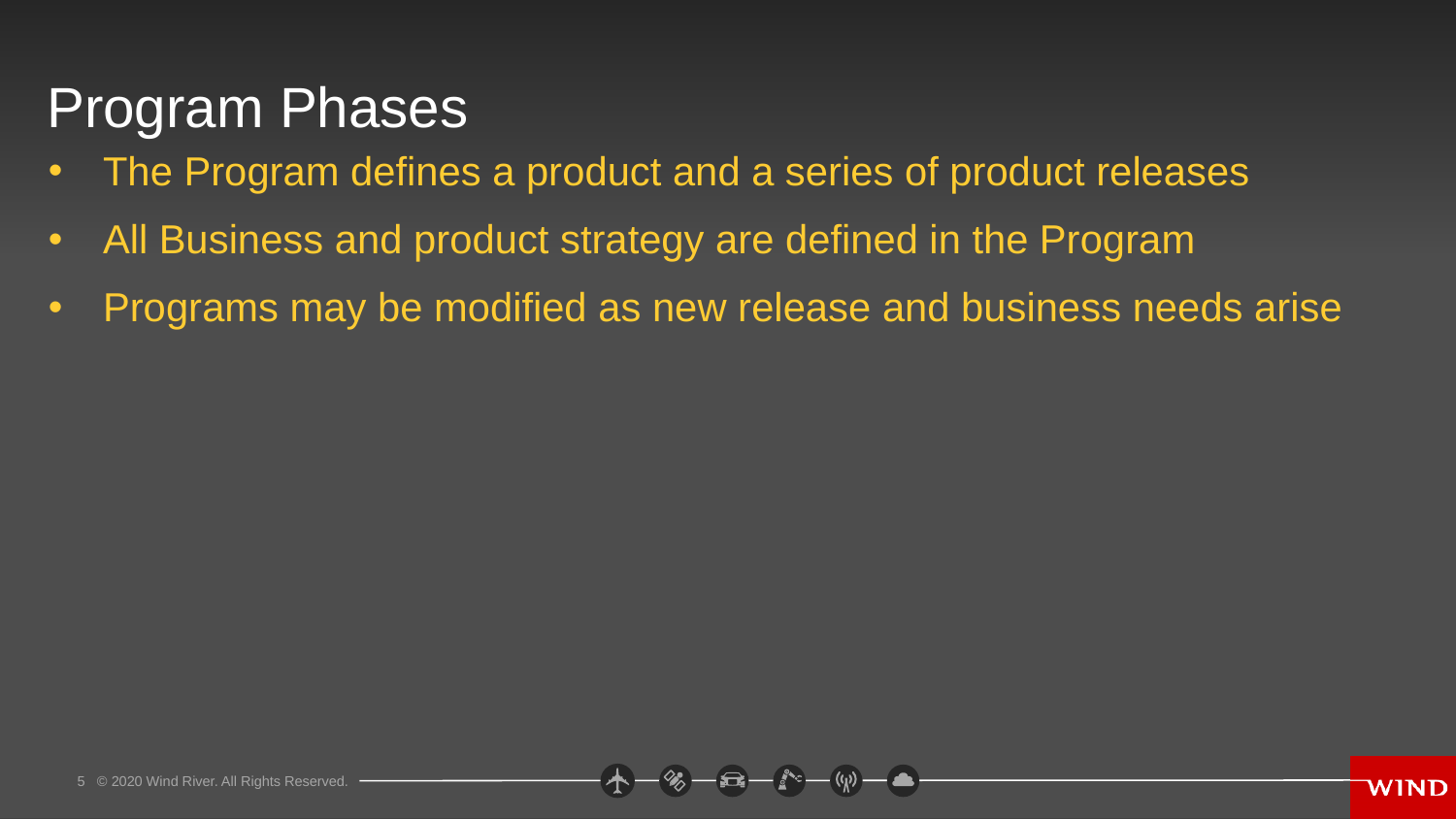

# Program Phases
The Program defines a product and a series of product releases
All Business and product strategy are defined in the Program
Programs may be modified as new release and business needs arise